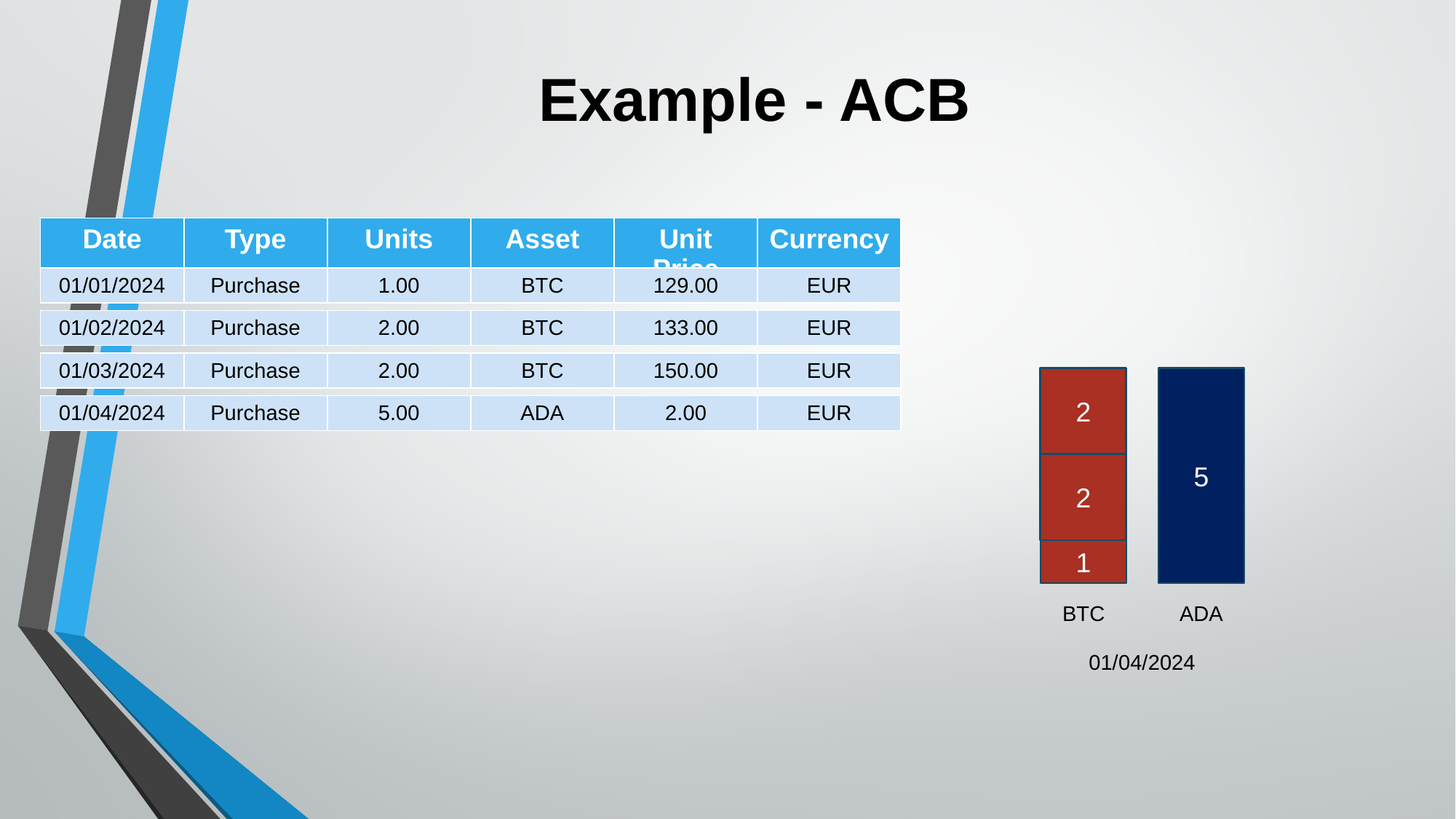

# Example - ACB
| Date | Type | Units | Asset | Unit Price | Currency |
| --- | --- | --- | --- | --- | --- |
| 01/01/2024 | Purchase | 1.00 | BTC | 129.00 | EUR |
| --- | --- | --- | --- | --- | --- |
| 01/02/2024 | Purchase | 2.00 | BTC | 133.00 | EUR |
| --- | --- | --- | --- | --- | --- |
| 01/03/2024 | Purchase | 2.00 | BTC | 150.00 | EUR |
| --- | --- | --- | --- | --- | --- |
2
5
| 01/04/2024 | Purchase | 5.00 | ADA | 2.00 | EUR |
| --- | --- | --- | --- | --- | --- |
2
1
BTC
ADA
01/04/2024